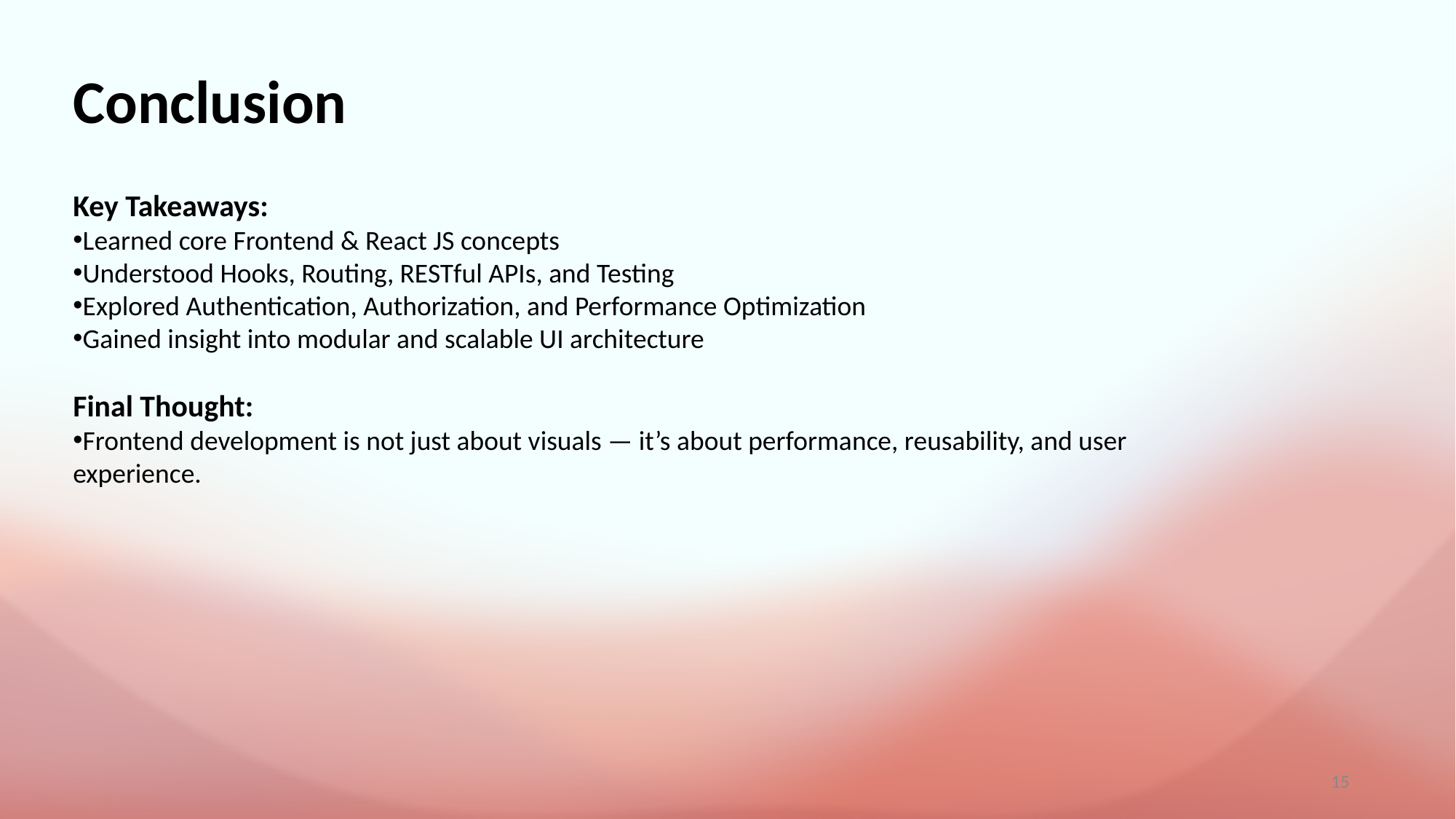

15
Conclusion

Key Takeaways:
Learned core Frontend & React JS concepts
Understood Hooks, Routing, RESTful APIs, and Testing
Explored Authentication, Authorization, and Performance Optimization
Gained insight into modular and scalable UI architecture

Final Thought:
Frontend development is not just about visuals — it’s about performance, reusability, and user experience.